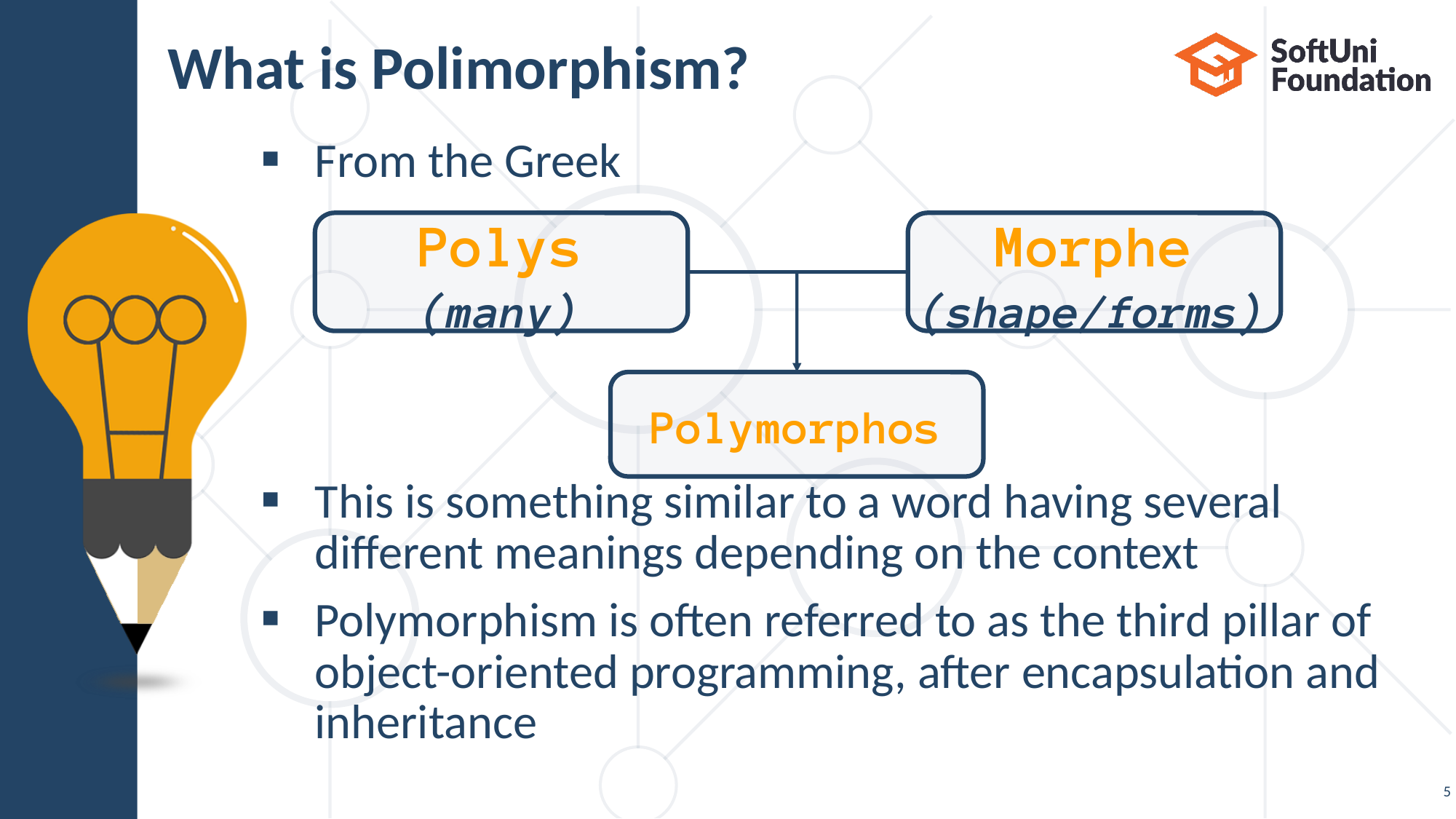

# What is Polimorphism?
From the Greek

This is something similar to a word having several
different meanings depending on the context
Polymorphism is often referred to as the third pillar of
object-oriented programming, after encapsulation and
inheritance

Polys
(many)
Morphe
(shape/forms)
Polymorphos
5